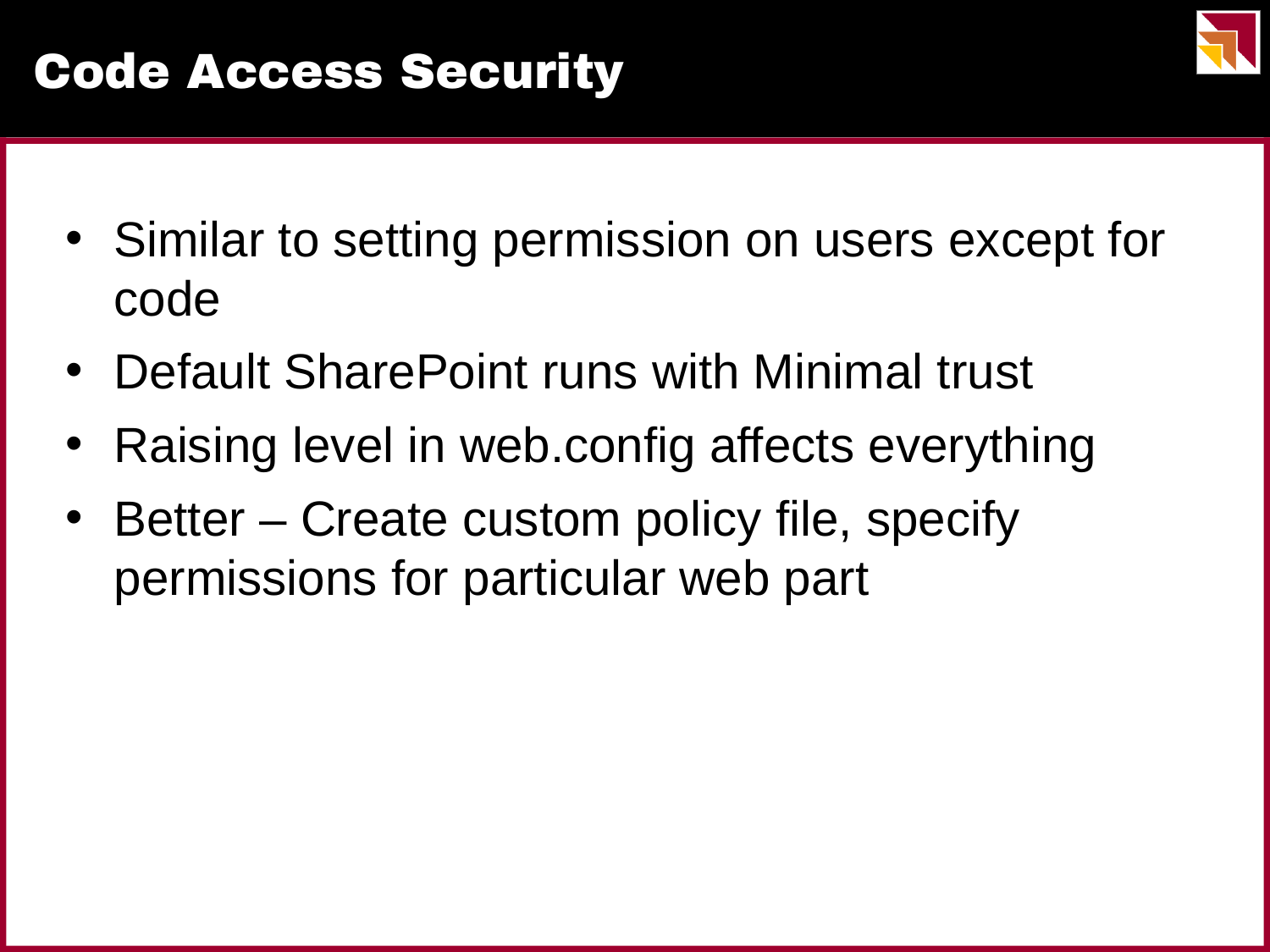

# Code Access Security
Similar to setting permission on users except for code
Default SharePoint runs with Minimal trust
Raising level in web.config affects everything
Better – Create custom policy file, specify permissions for particular web part